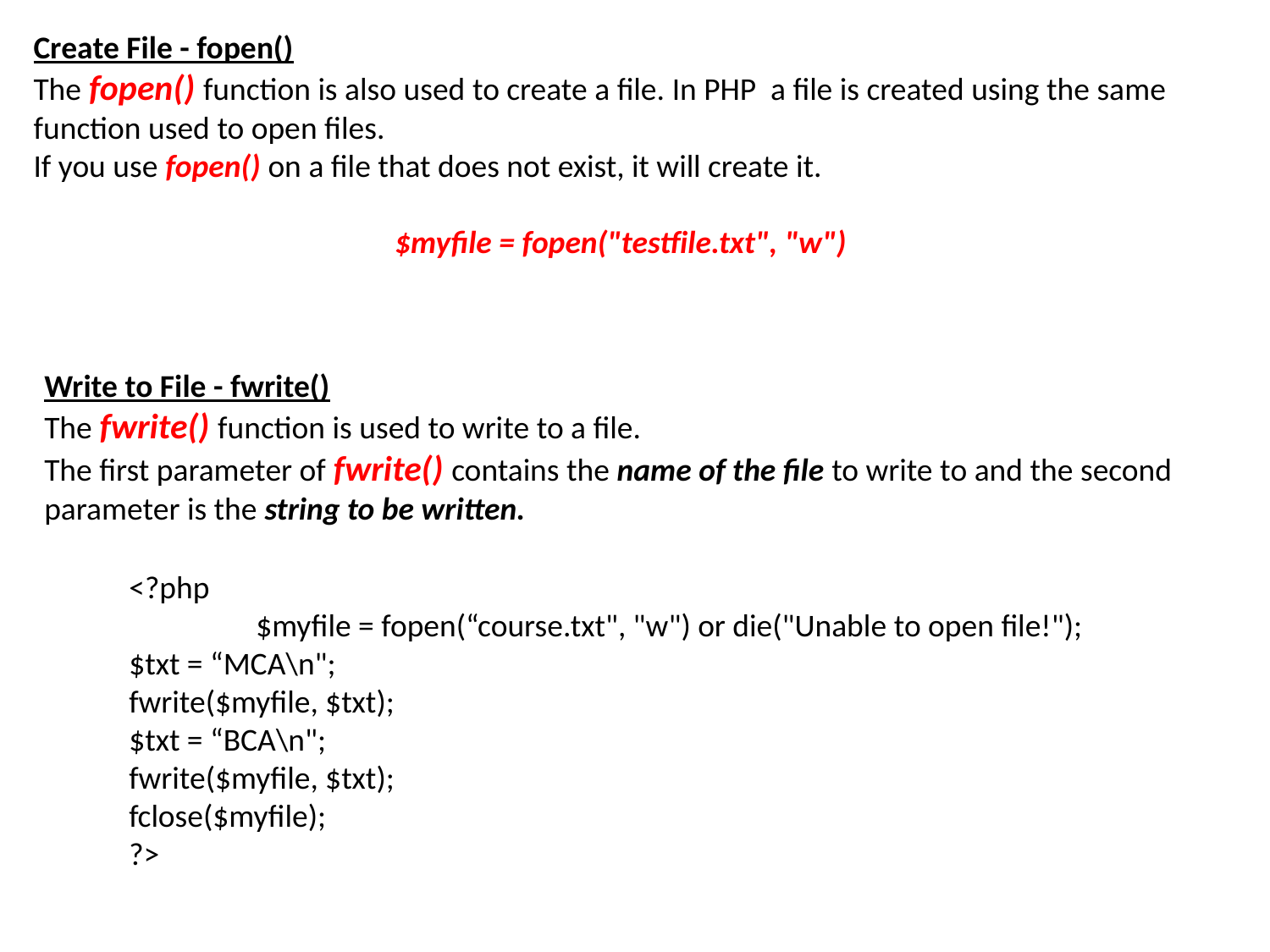

Create File - fopen()
The fopen() function is also used to create a file. In PHP  a file is created using the same function used to open files.
If you use fopen() on a file that does not exist, it will create it.

$myfile = fopen("testfile.txt", "w")
Write to File - fwrite()
The fwrite() function is used to write to a file.
The first parameter of fwrite() contains the name of the file to write to and the second parameter is the string to be written.
<?php
	$myfile = fopen(“course.txt", "w") or die("Unable to open file!");
$txt = “MCA\n";
fwrite($myfile, $txt);
$txt = “BCA\n";
fwrite($myfile, $txt);
fclose($myfile);
?>